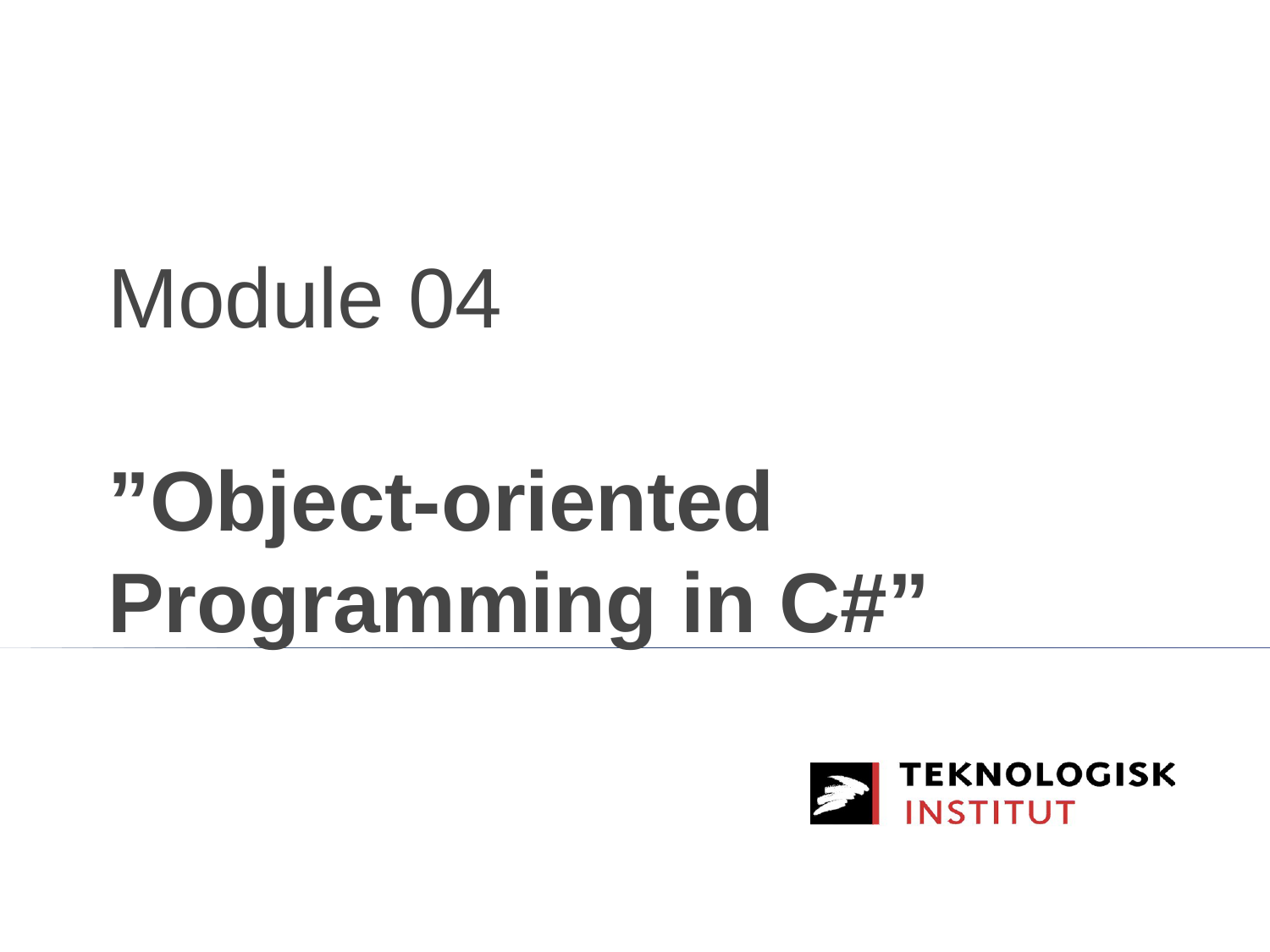

# Module 04 ”Object-oriented Programming in C#”